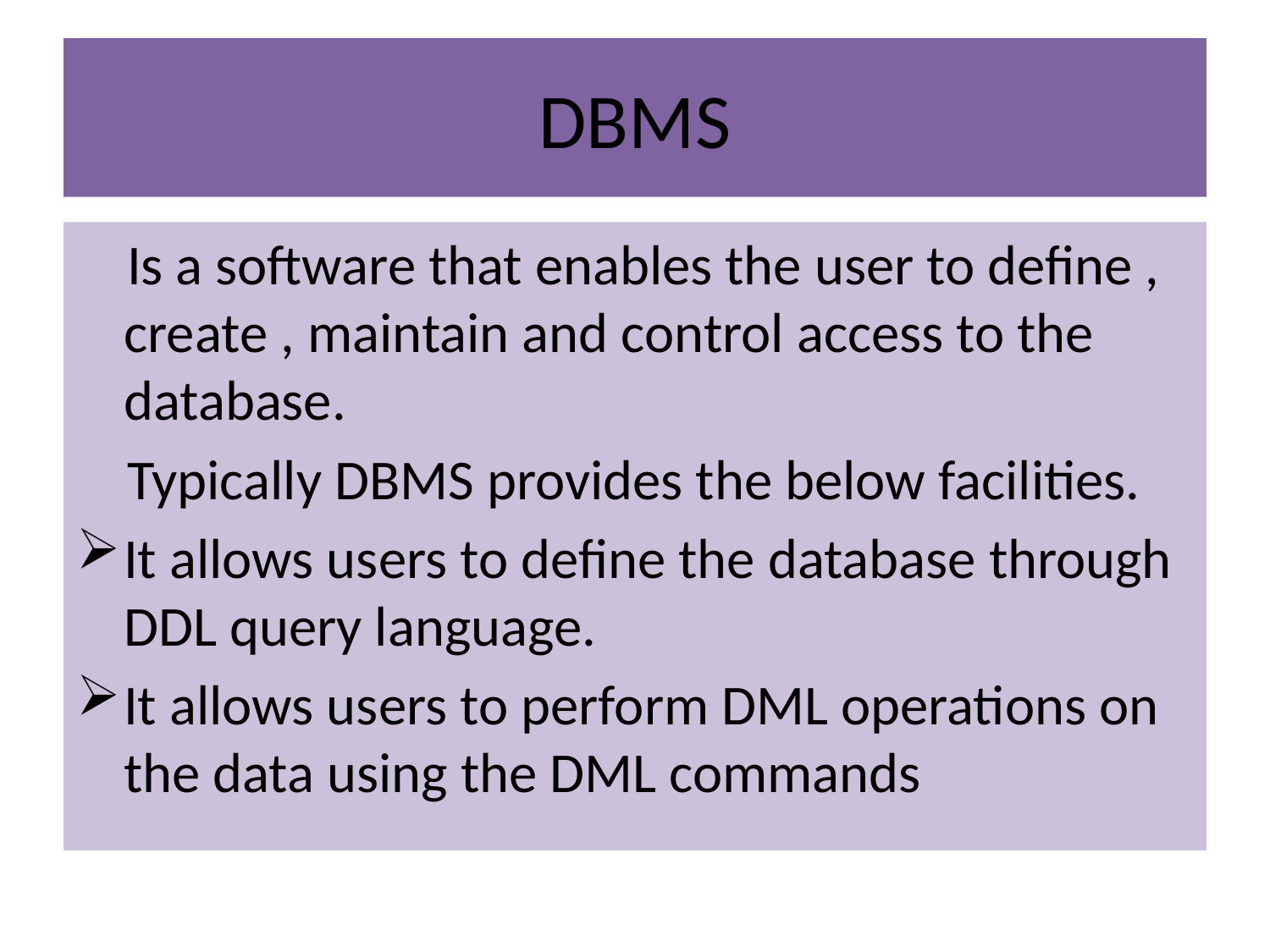

# DBMS
    Is a software that enables the user to define , create , maintain and control access to the database.
    Typically DBMS provides the below facilities.
It allows users to define the database through DDL query language.
It allows users to perform DML operations on the data using the DML commands